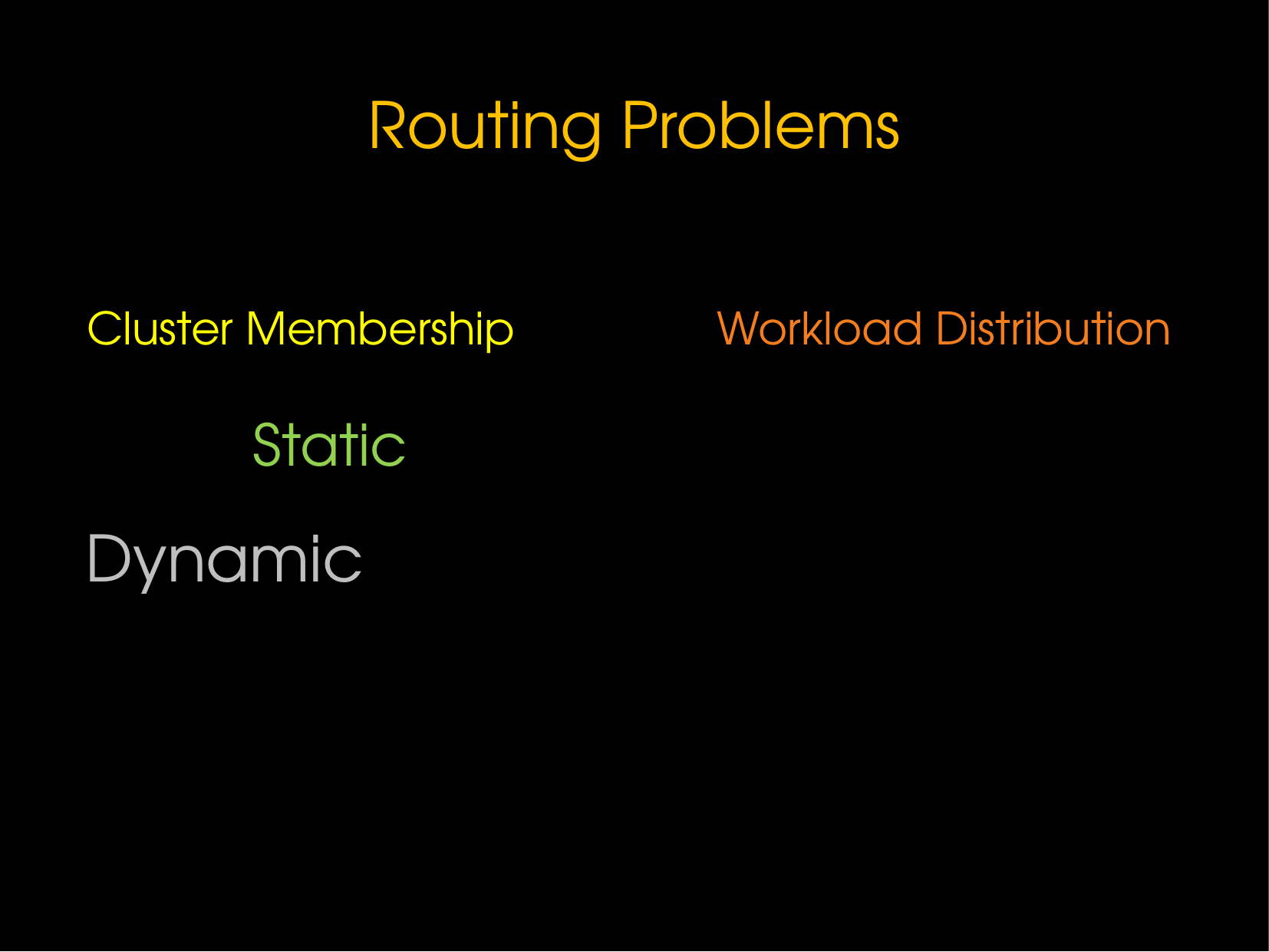

Routing Problems
Cluster Membership
Workload Distribution
Static
Dynamic